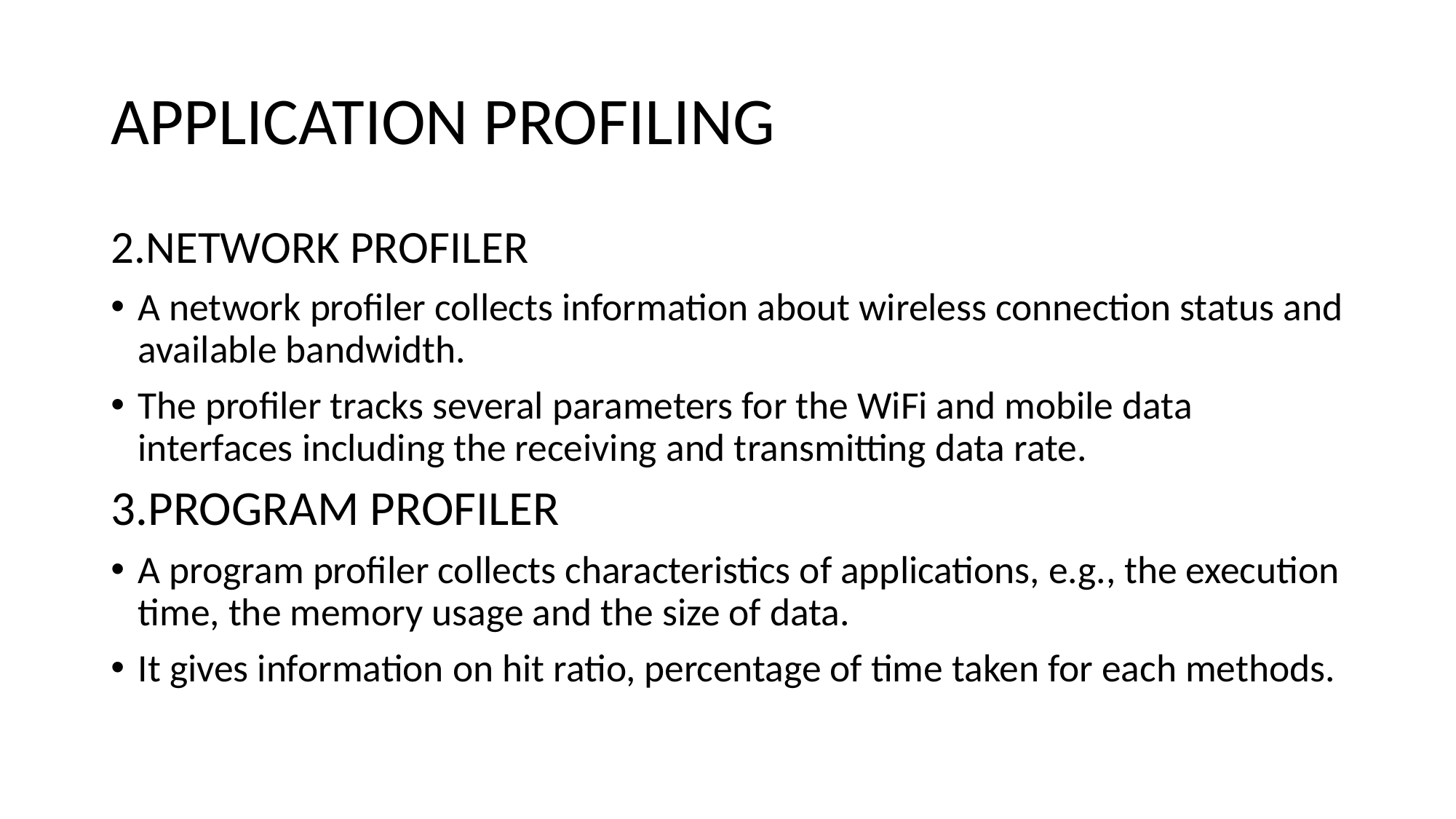

# APPLICATION PROFILING
2.NETWORK PROFILER
A network profiler collects information about wireless connection status and available bandwidth.
The profiler tracks several parameters for the WiFi and mobile data interfaces including the receiving and transmitting data rate.
3.PROGRAM PROFILER
A program profiler collects characteristics of applications, e.g., the execution time, the memory usage and the size of data.
It gives information on hit ratio, percentage of time taken for each methods.